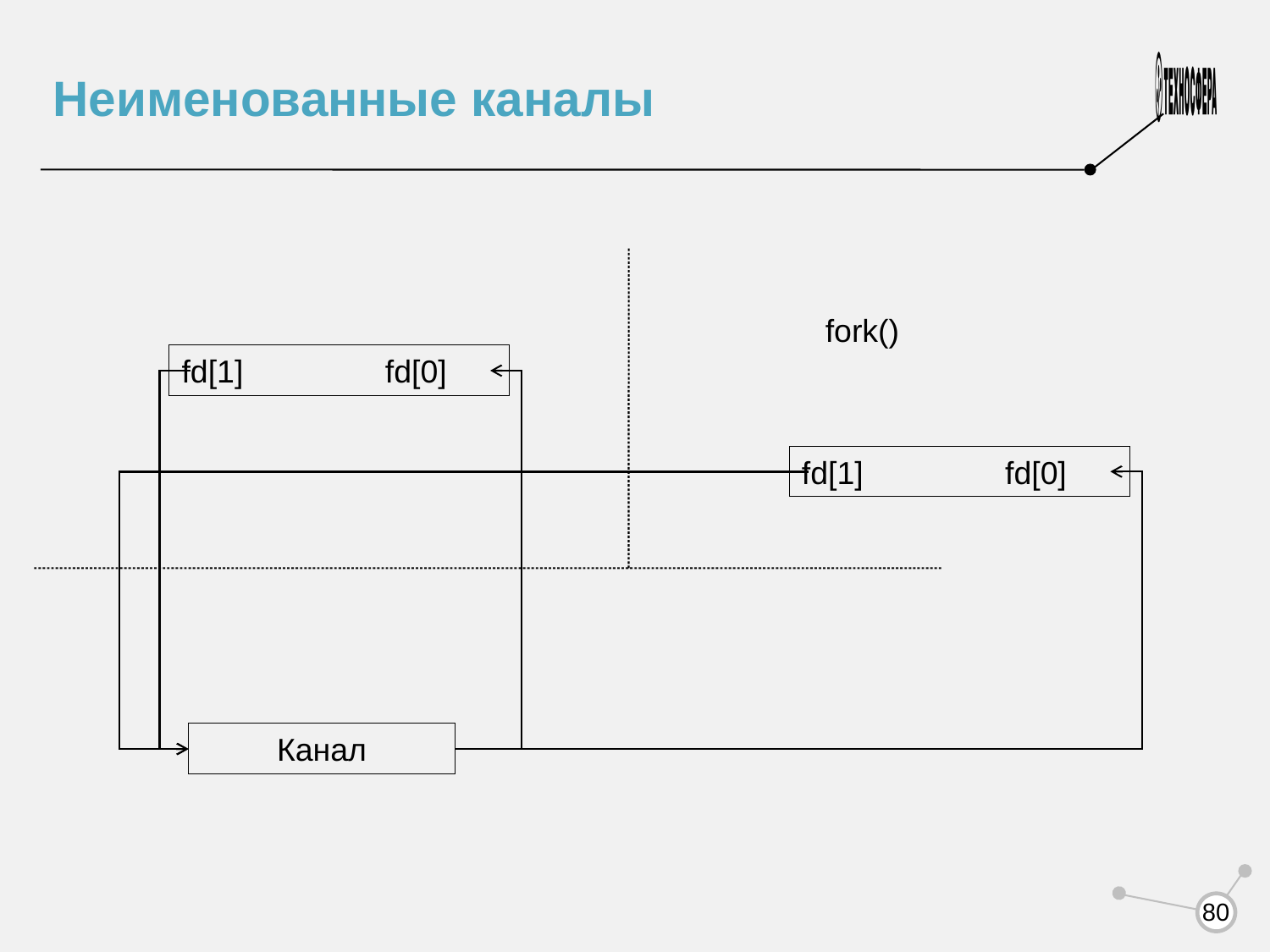

Неименованные каналы

fork()
fd[1]                fd[0]

fd[1]                fd[0]

Канал
80